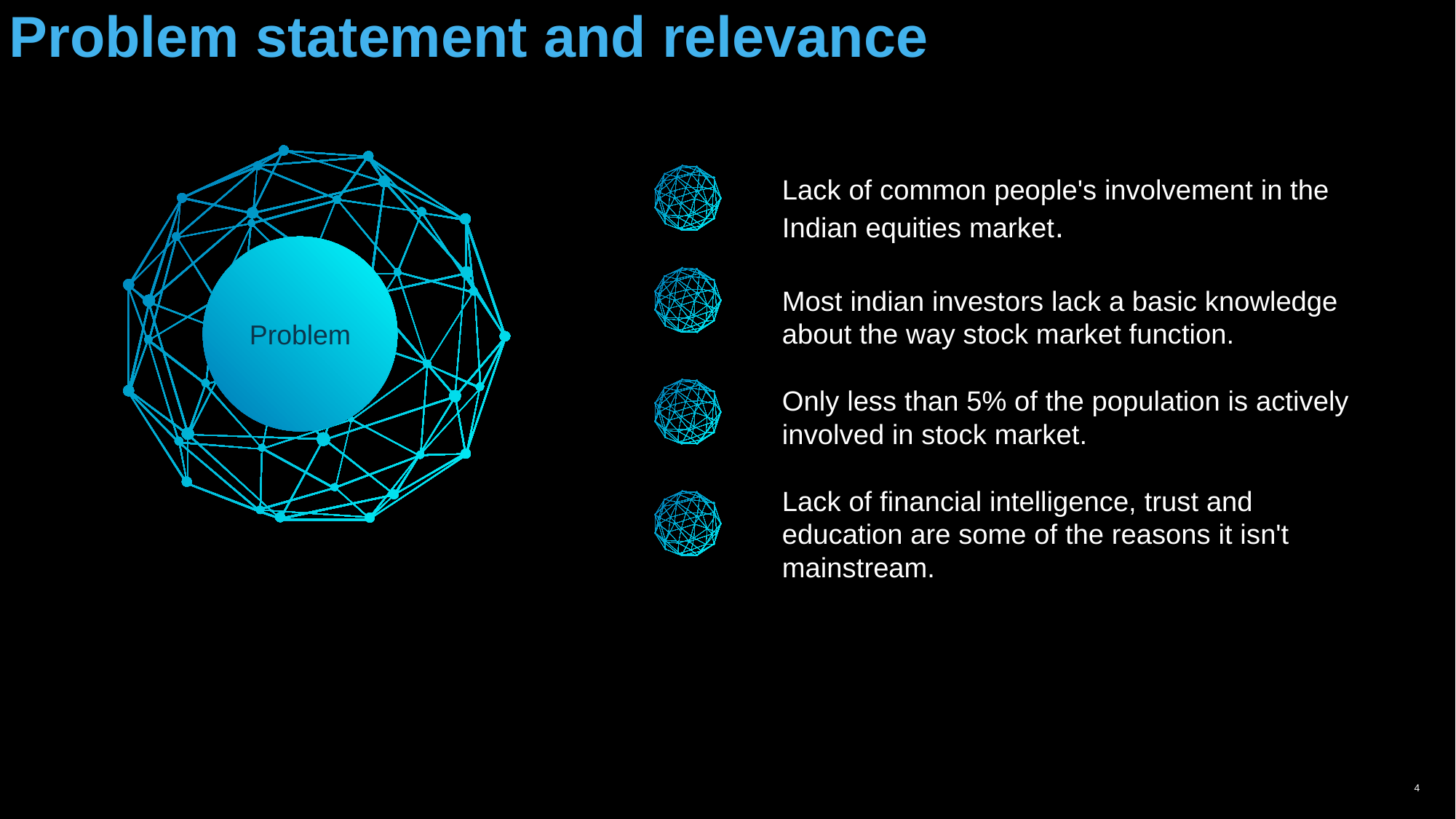

# Problem statement and relevance

Lack of common people's involvement in the Indian equities market.

Most indian investors lack a basic knowledge about the way stock market function.

Only less than 5% of the population is actively involved in stock market.

Lack of financial intelligence, trust and education are some of the reasons it isn't mainstream.

Problem

4